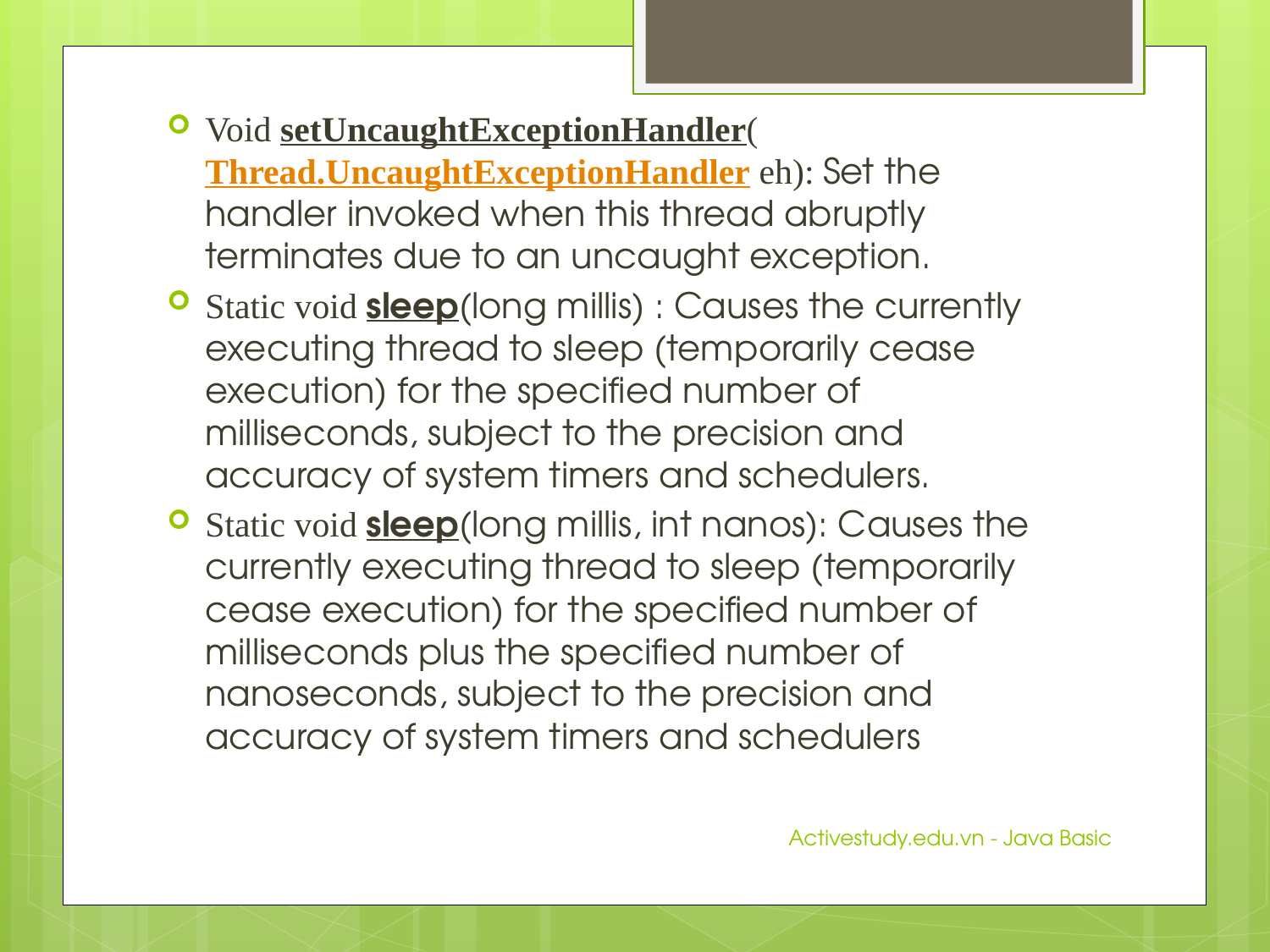

Void setUncaughtExceptionHandler(Thread.UncaughtExceptionHandler eh): Set the handler invoked when this thread abruptly terminates due to an uncaught exception.
Static void sleep(long millis) : Causes the currently executing thread to sleep (temporarily cease execution) for the specified number of milliseconds, subject to the precision and accuracy of system timers and schedulers.
Static void sleep(long millis, int nanos): Causes the currently executing thread to sleep (temporarily cease execution) for the specified number of milliseconds plus the specified number of nanoseconds, subject to the precision and accuracy of system timers and schedulers
Activestudy.edu.vn - Java Basic